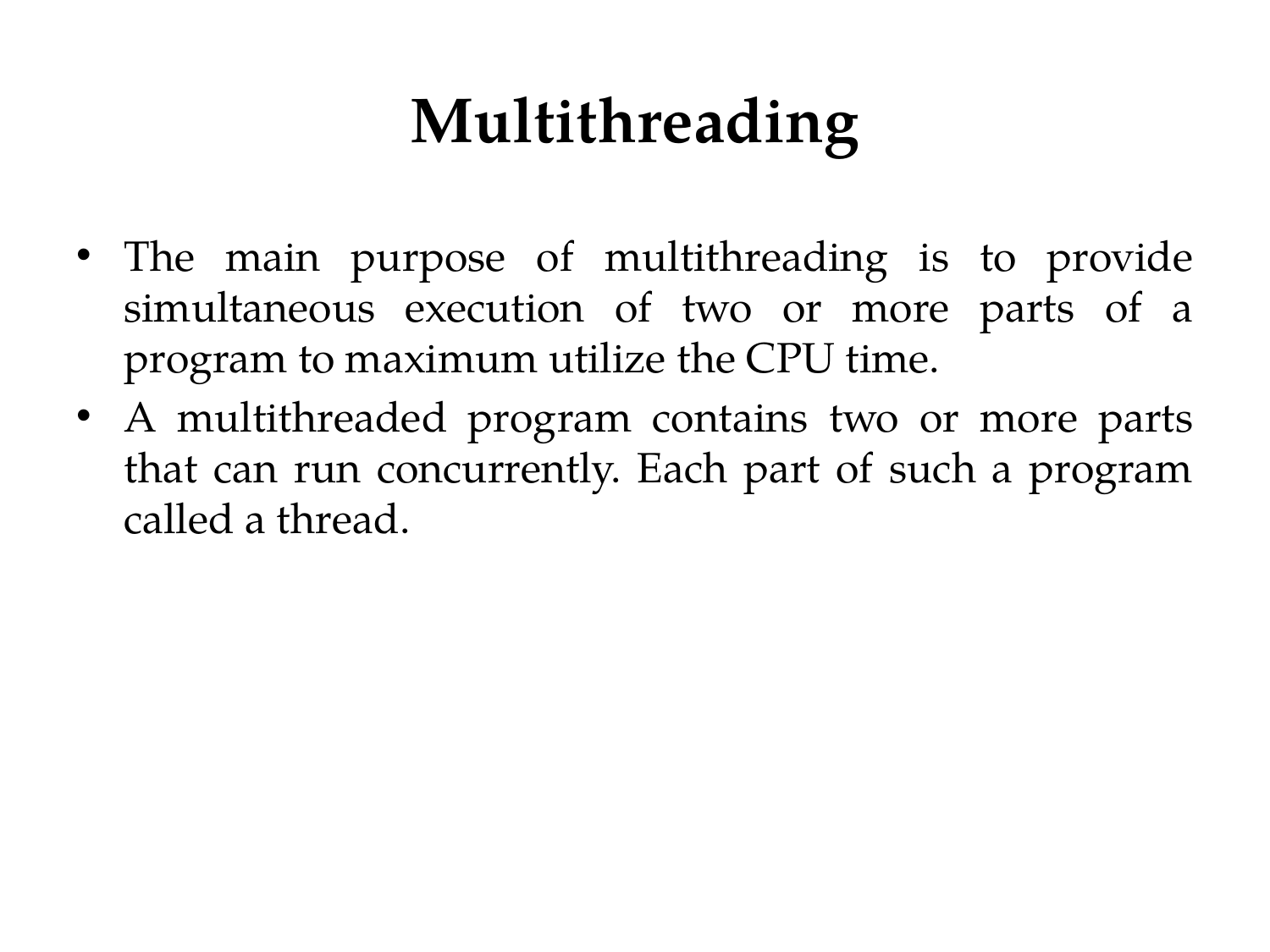

# Multithreading
The main purpose of multithreading is to provide simultaneous execution of two or more parts of a program to maximum utilize the CPU time.
A multithreaded program contains two or more parts that can run concurrently. Each part of such a program called a thread.